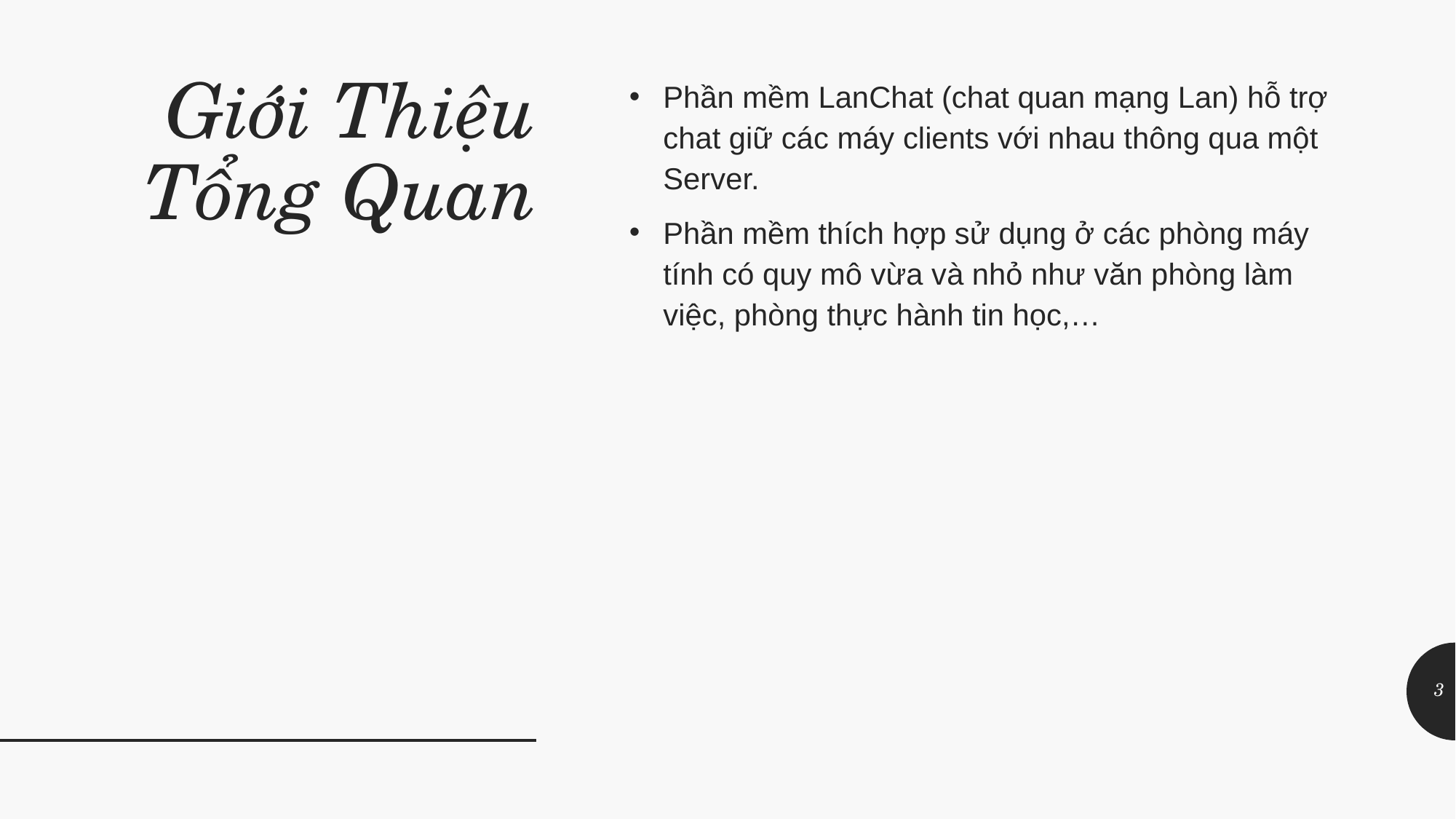

# Giới Thiệu Tổng Quan
Phần mềm LanChat (chat quan mạng Lan) hỗ trợ chat giữ các máy clients với nhau thông qua một Server.
Phần mềm thích hợp sử dụng ở các phòng máy tính có quy mô vừa và nhỏ như văn phòng làm việc, phòng thực hành tin học,…
3